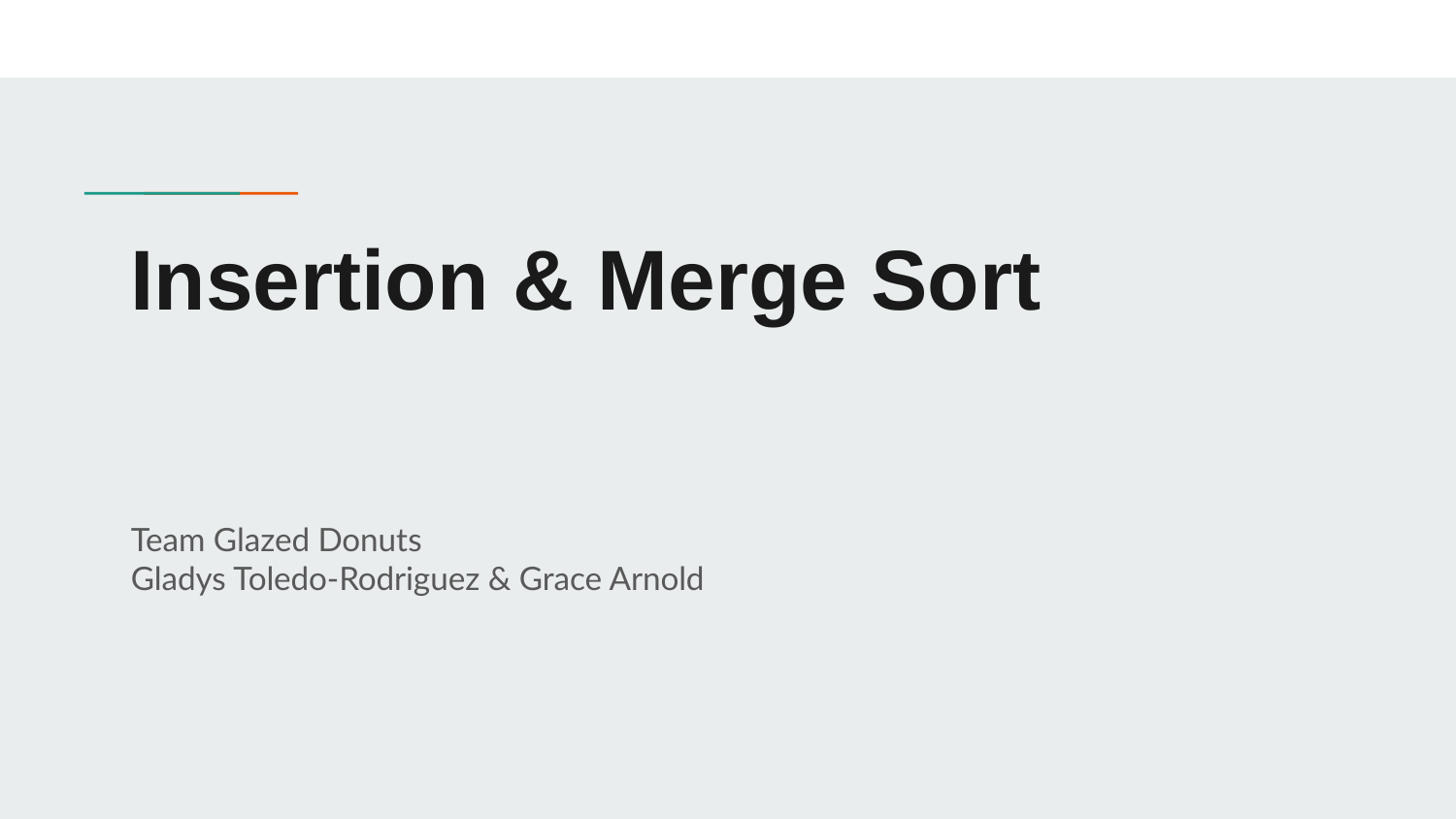

# Insertion & Merge Sort
Team Glazed Donuts
Gladys Toledo-Rodriguez & Grace Arnold